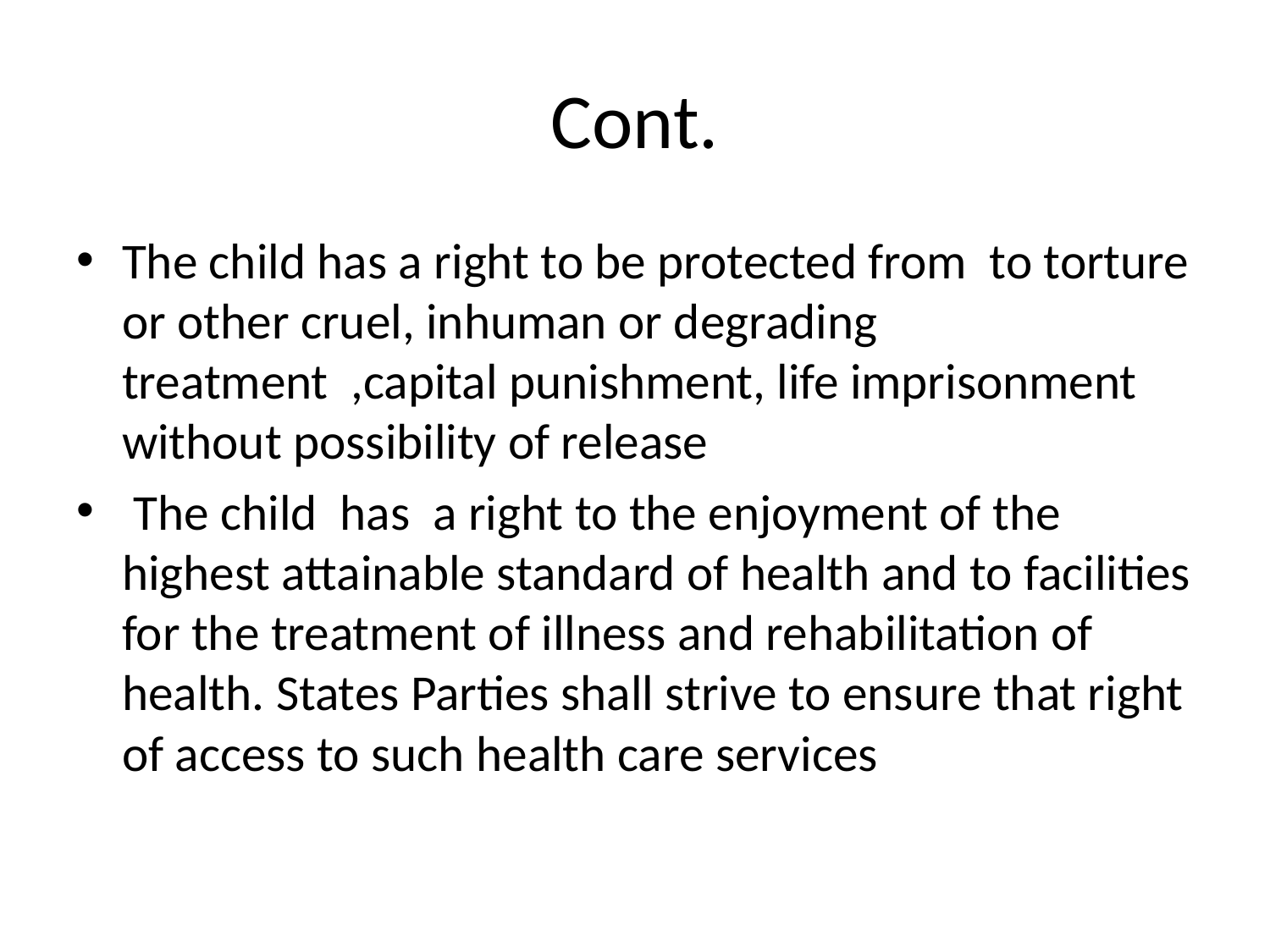

# Cont.
The child has a right to be protected from  to torture or other cruel, inhuman or degrading treatment  ,capital punishment, life imprisonment without possibility of release
 The child  has  a right to the enjoyment of the highest attainable standard of health and to facilities for the treatment of illness and rehabilitation of health. States Parties shall strive to ensure that right of access to such health care services